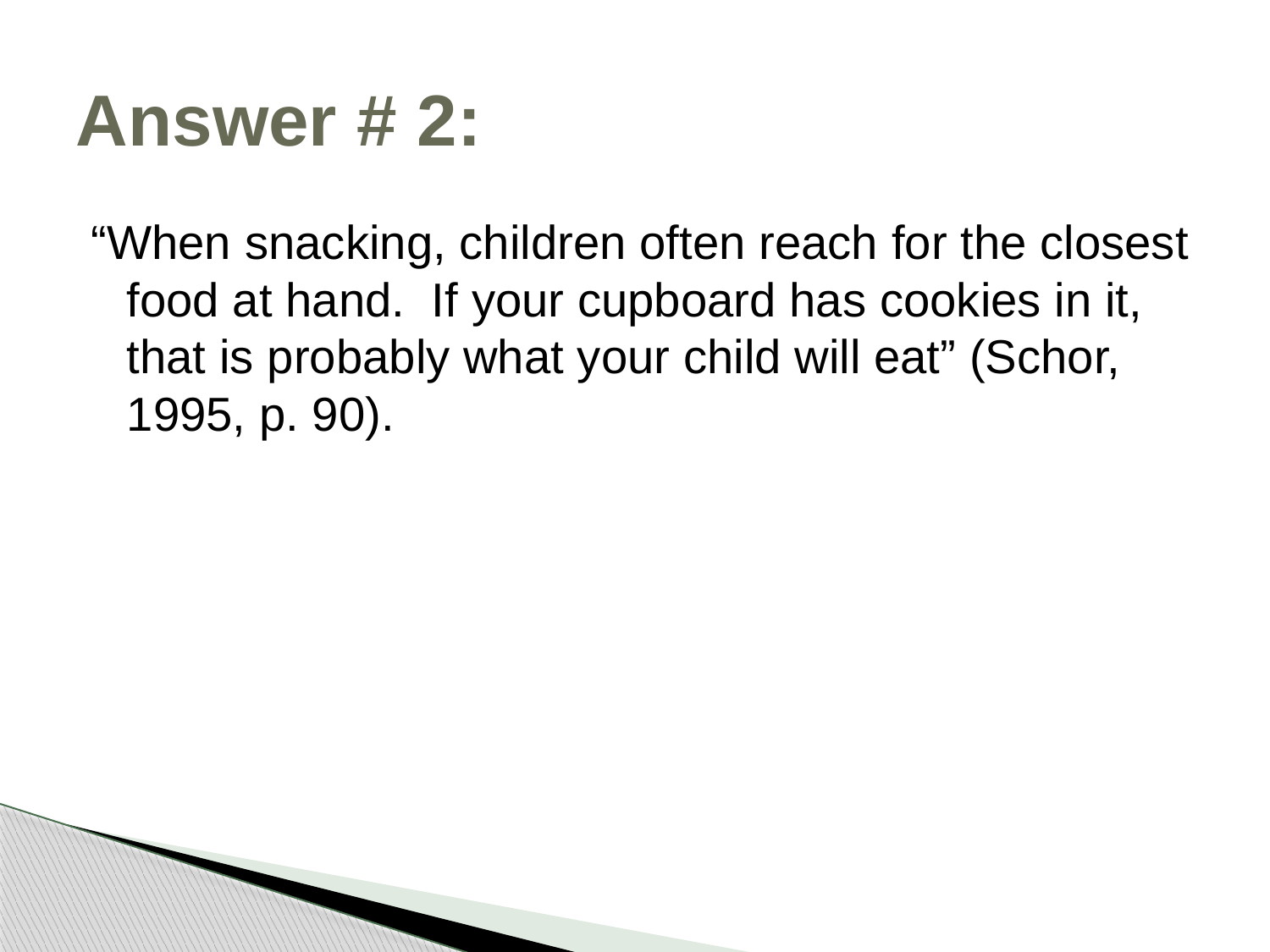

# Answer # 2:
“When snacking, children often reach for the closest food at hand.  If your cupboard has cookies in it, that is probably what your child will eat” (Schor, 1995, p. 90).